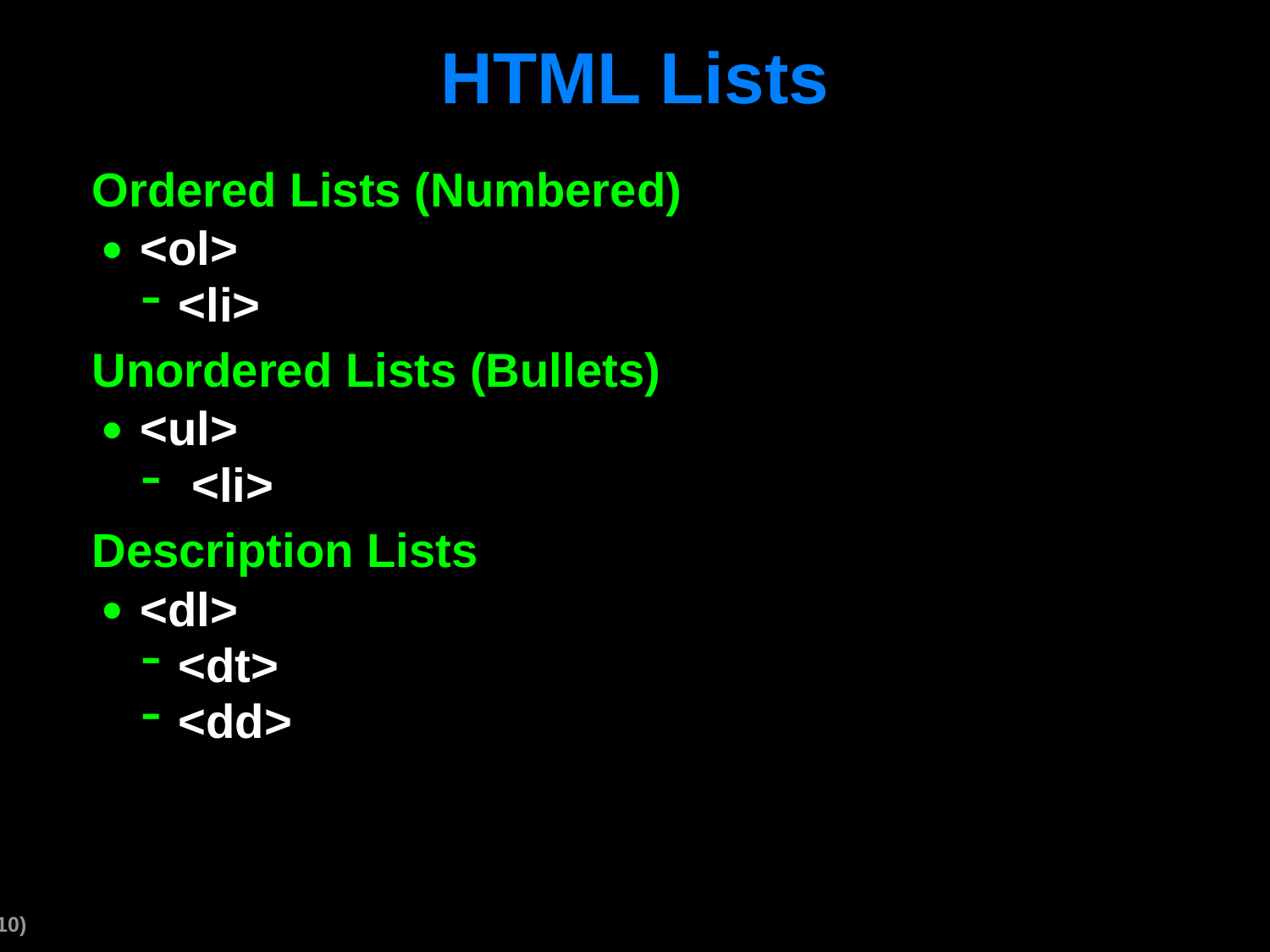

# HTML Lists
Ordered Lists (Numbered)
<ol>
<li>
Unordered Lists (Bullets)
<ul>
 <li>
Description Lists
<dl>
<dt>
<dd>